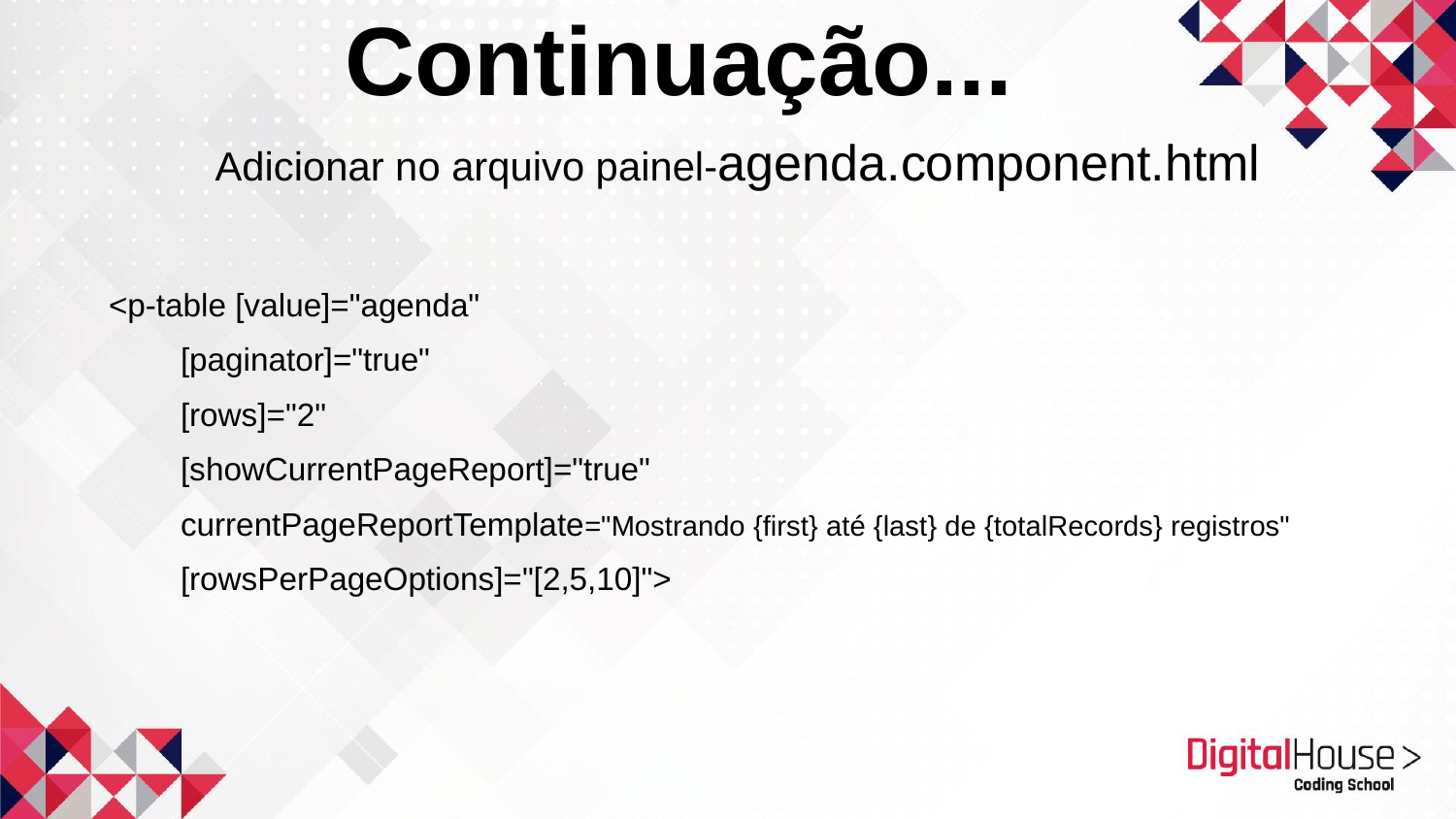

Continuação...
Adicionar no arquivo painel-agenda.component.html

<p-table [value]="agenda"
        [paginator]="true"
        [rows]="2"
        [showCurrentPageReport]="true"
        currentPageReportTemplate="Mostrando {first} até {last} de {totalRecords} registros"
        [rowsPerPageOptions]="[2,5,10]">